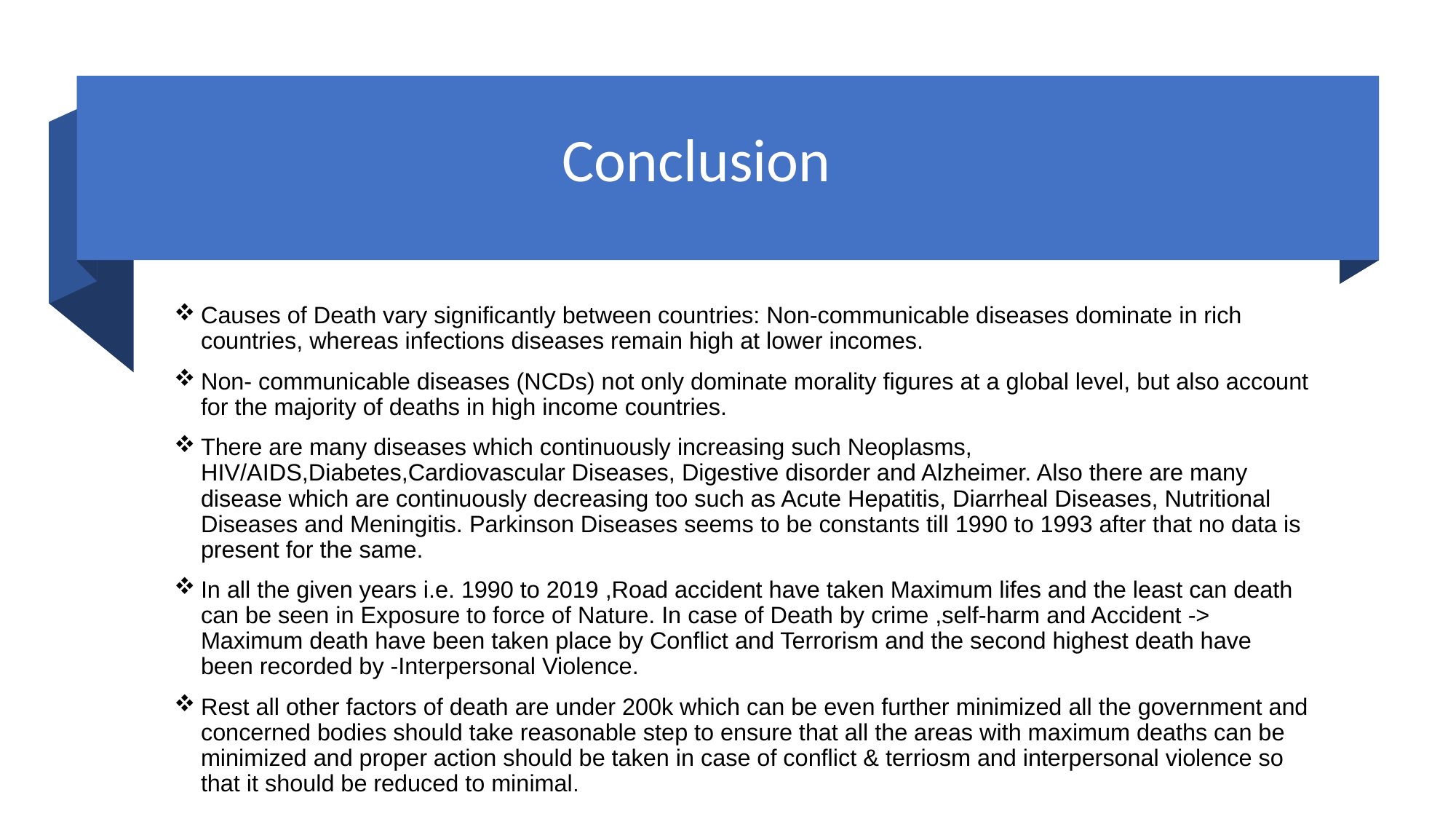

# Conclusion

Causes of Death vary significantly between countries: Non-communicable diseases dominate in rich countries, whereas infections diseases remain high at lower incomes.
Non- communicable diseases (NCDs) not only dominate morality figures at a global level, but also account for the majority of deaths in high income countries.
There are many diseases which continuously increasing such Neoplasms, HIV/AIDS,Diabetes,Cardiovascular Diseases, Digestive disorder and Alzheimer. Also there are many disease which are continuously decreasing too such as Acute Hepatitis, Diarrheal Diseases, Nutritional Diseases and Meningitis. Parkinson Diseases seems to be constants till 1990 to 1993 after that no data is present for the same.
In all the given years i.e. 1990 to 2019 ,Road accident have taken Maximum lifes and the least can death can be seen in Exposure to force of Nature. In case of Death by crime ,self-harm and Accident -> Maximum death have been taken place by Conflict and Terrorism and the second highest death have been recorded by -Interpersonal Violence.
Rest all other factors of death are under 200k which can be even further minimized all the government and concerned bodies should take reasonable step to ensure that all the areas with maximum deaths can be minimized and proper action should be taken in case of conflict & terriosm and interpersonal violence so that it should be reduced to minimal.